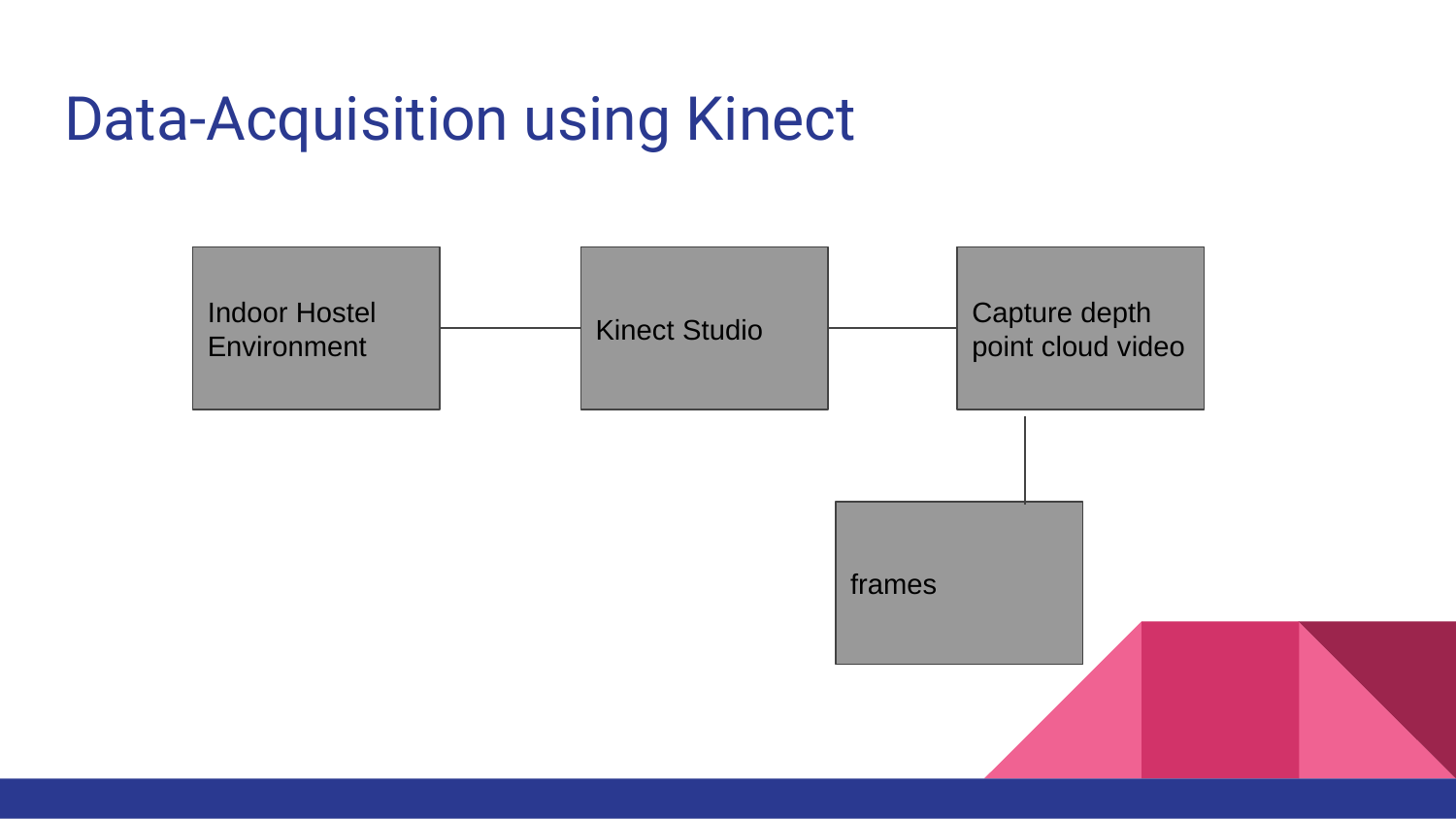

# Data-Acquisition using Kinect
Indoor Hostel Environment
Kinect Studio
Capture depth point cloud video
frames